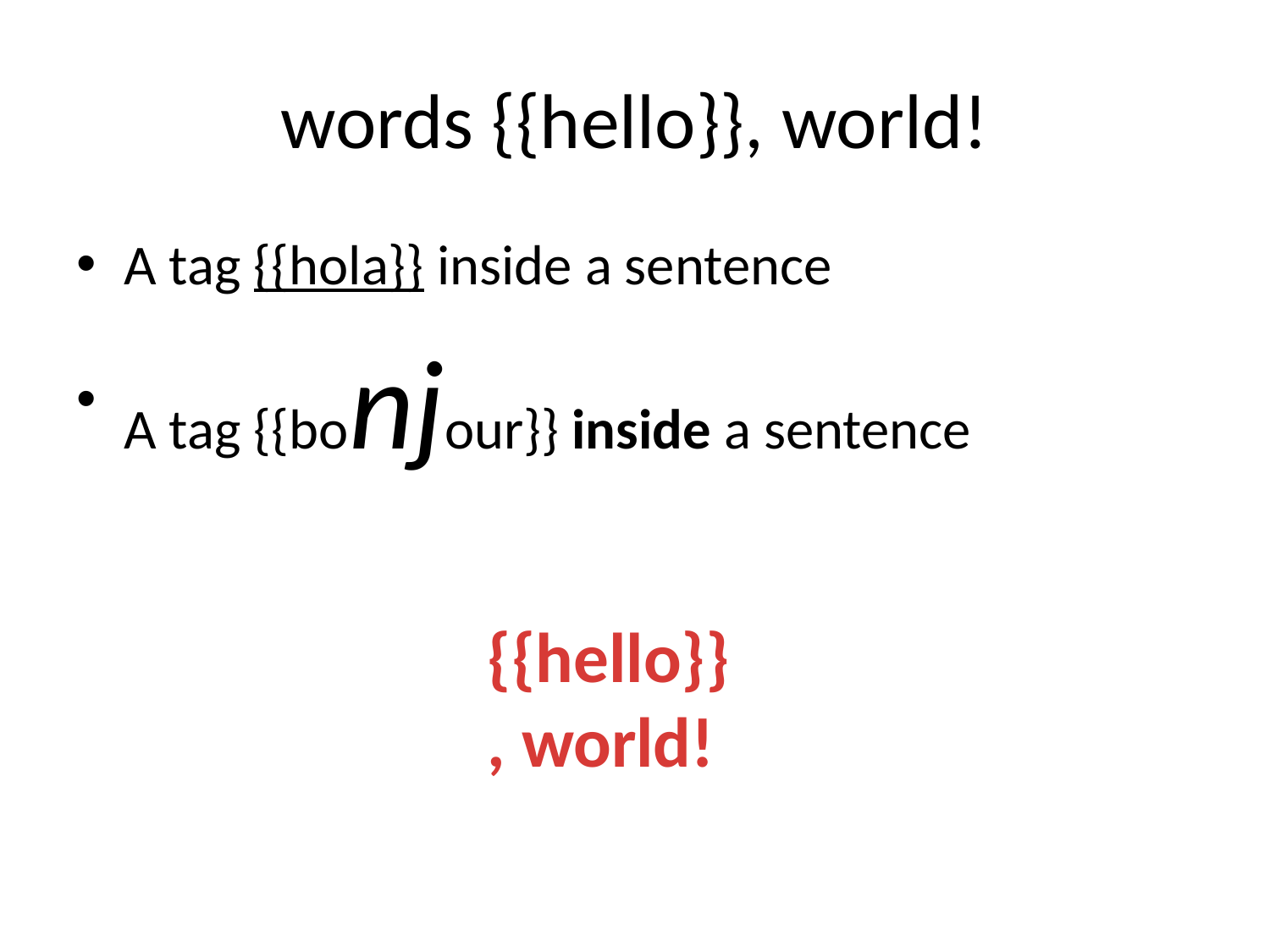

# words {{hello}}, world!
A tag {{hola}} inside a sentence
A tag {{bonjour}} inside a sentence
{{hello}}, world!